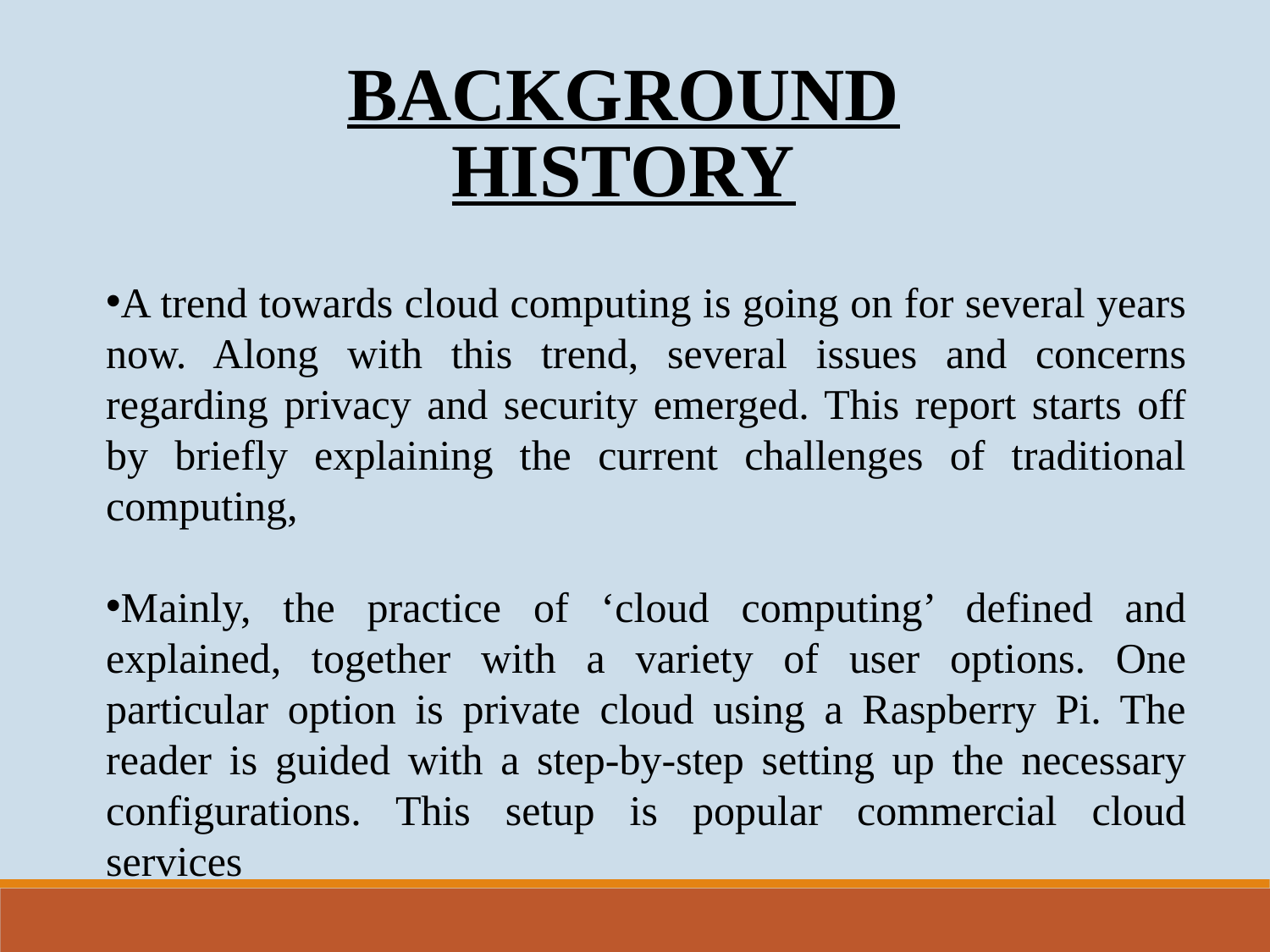

BACKGROUND HISTORY
A trend towards cloud computing is going on for several years now. Along with this trend, several issues and concerns regarding privacy and security emerged. This report starts off by briefly explaining the current challenges of traditional computing,

Mainly, the practice of ‘cloud computing’ defined and explained, together with a variety of user options. One particular option is private cloud using a Raspberry Pi. The reader is guided with a step-by-step setting up the necessary configurations. This setup is popular commercial cloud services